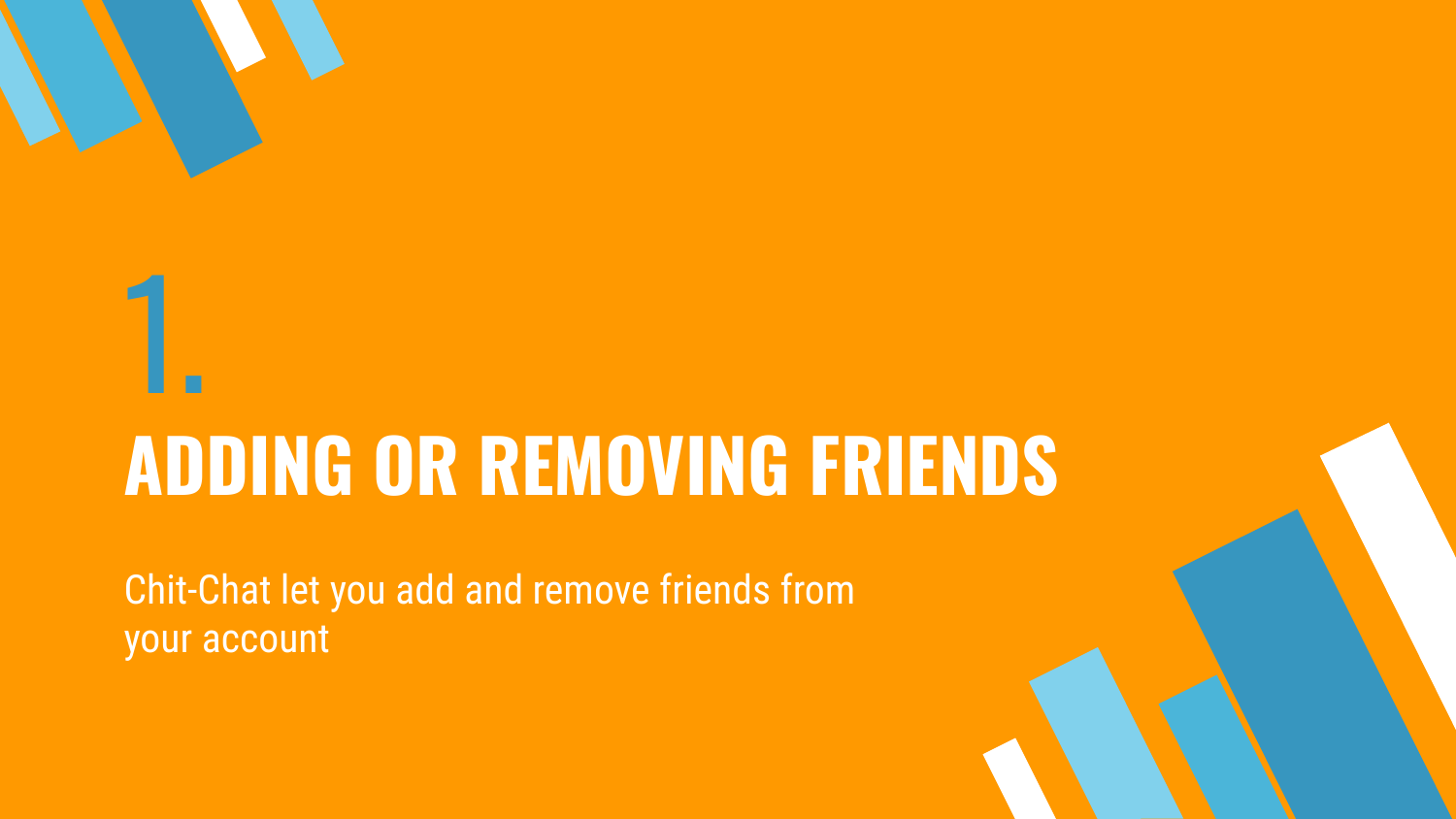

6
# 1.
ADDING OR REMOVING FRIENDS
Chit-Chat let you add and remove friends from your account